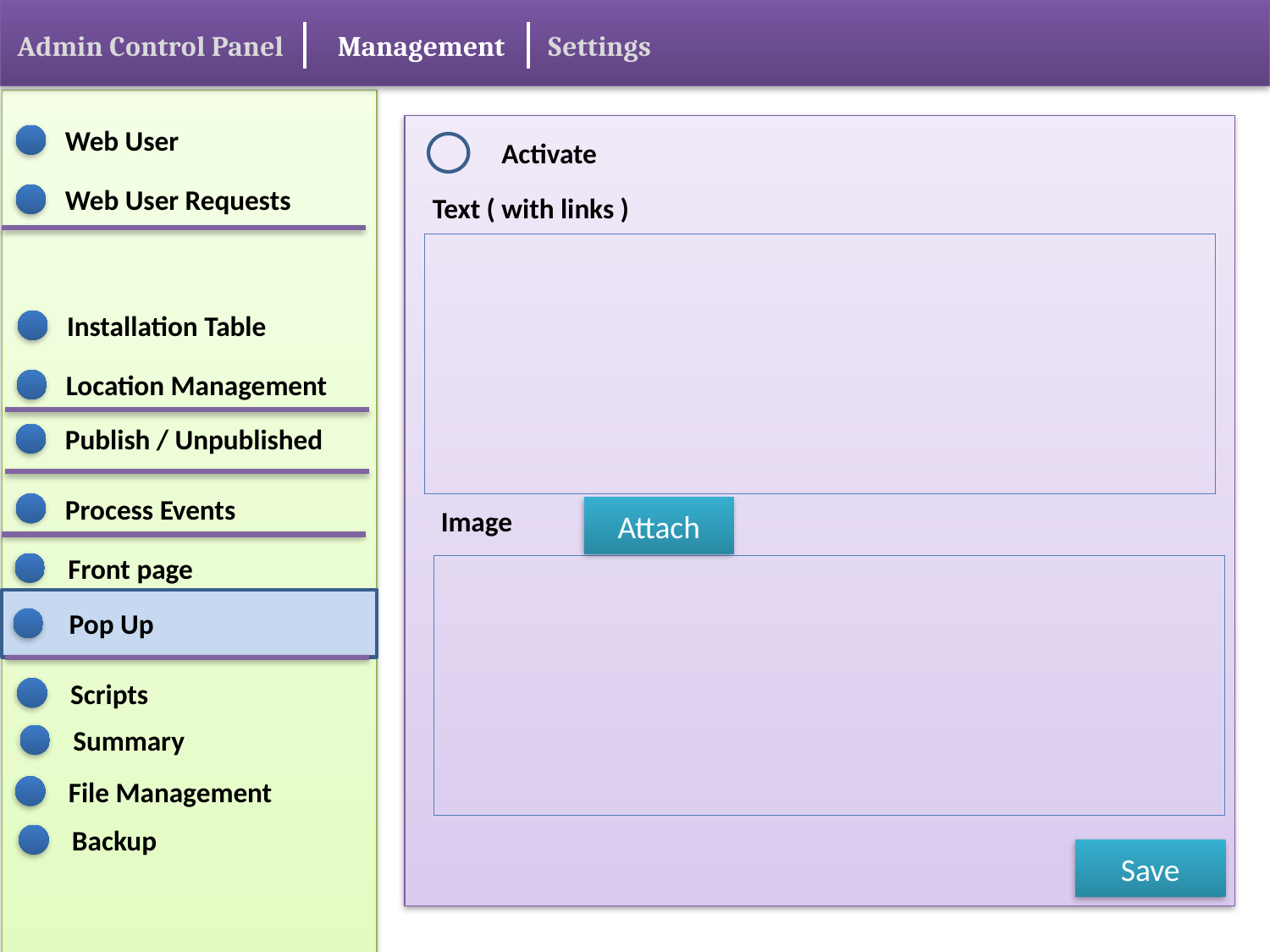

Admin Control Panel
Management
Settings

Web User

Activate

Web User Requests

Text ( with links )

Installation Table

Location Management

Publish / Unpublished

Process Events

Image
Attach
Front page

Pop Up

Scripts

Summary

File Management

Backup

Save